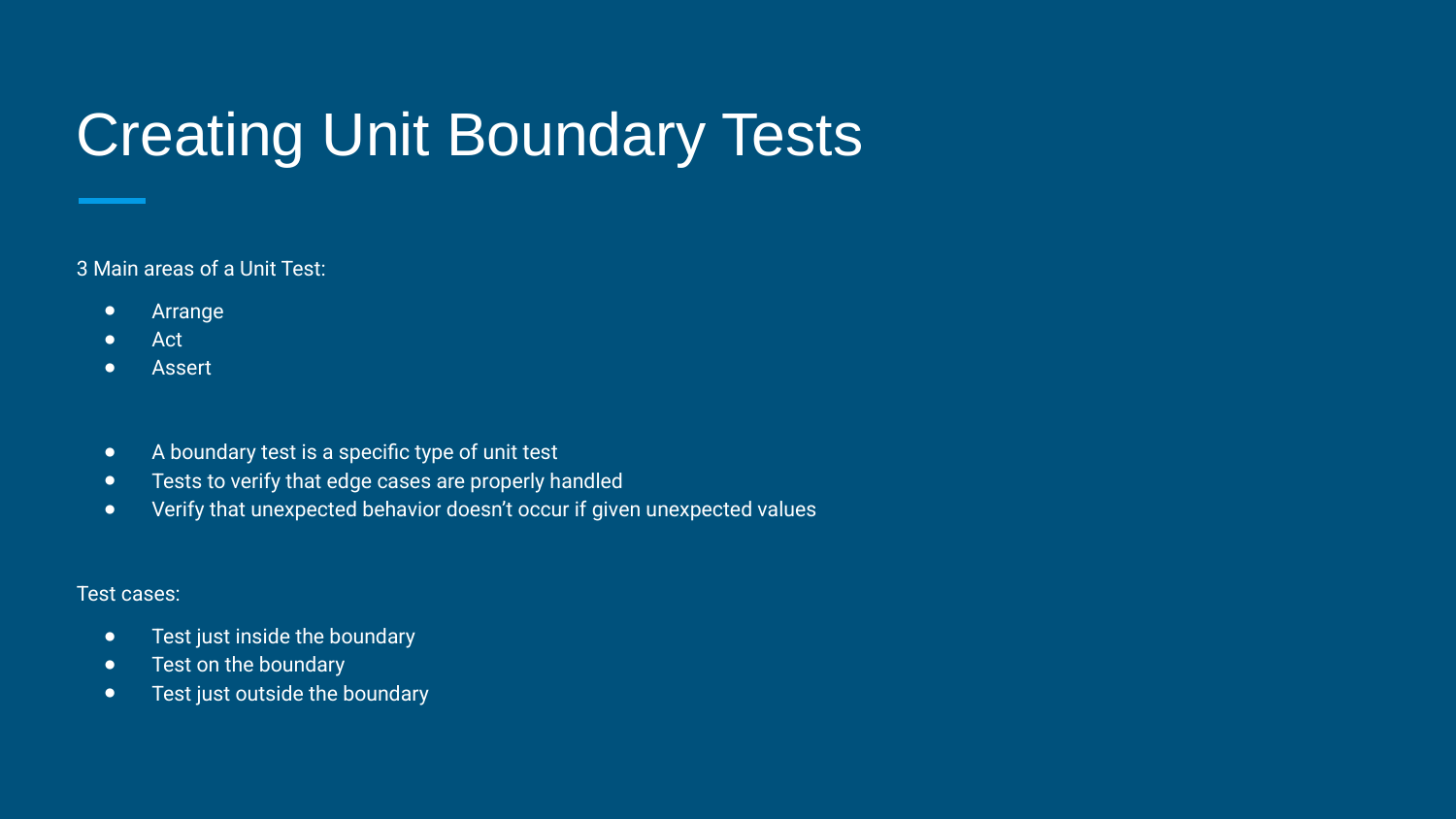

# Creating Unit Boundary Tests
3 Main areas of a Unit Test:
Arrange
Act
Assert

A boundary test is a specific type of unit test
Tests to verify that edge cases are properly handled
Verify that unexpected behavior doesn’t occur if given unexpected values

Test cases:
Test just inside the boundary
Test on the boundary
Test just outside the boundary